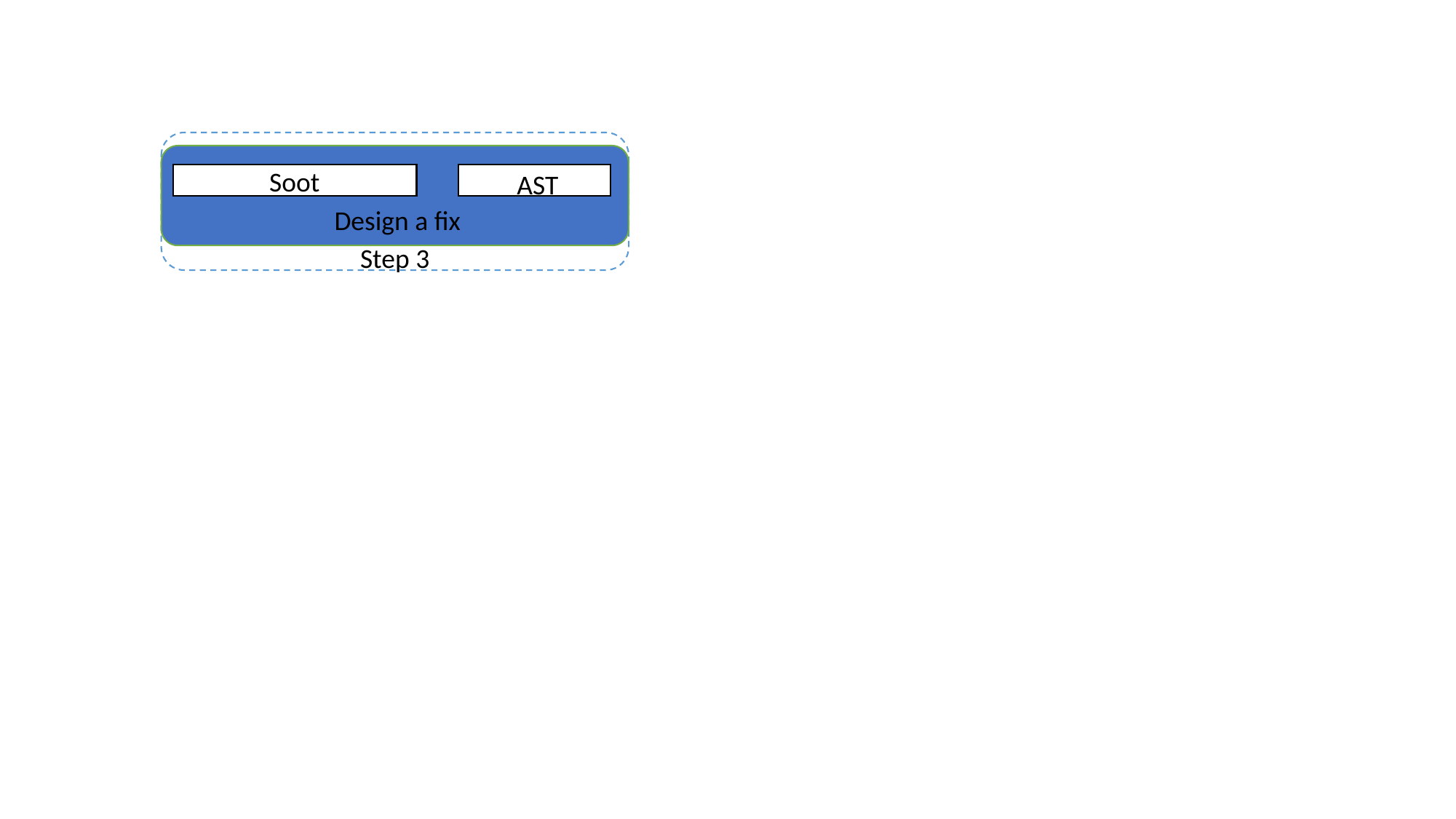

Soot
AST

Design a fix
Step 3